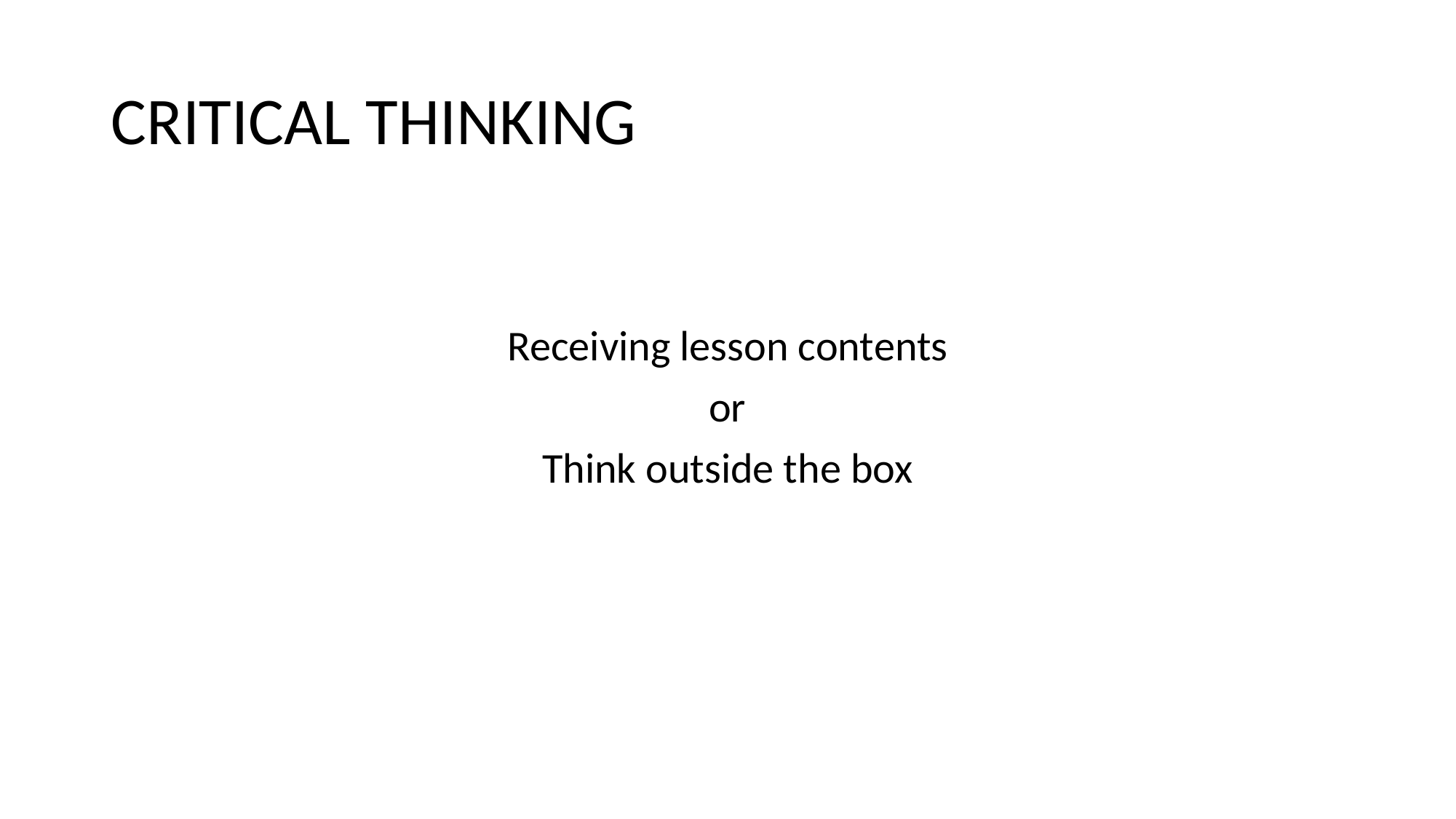

# CRITICAL THINKING
Receiving lesson contents
or
Think outside the box